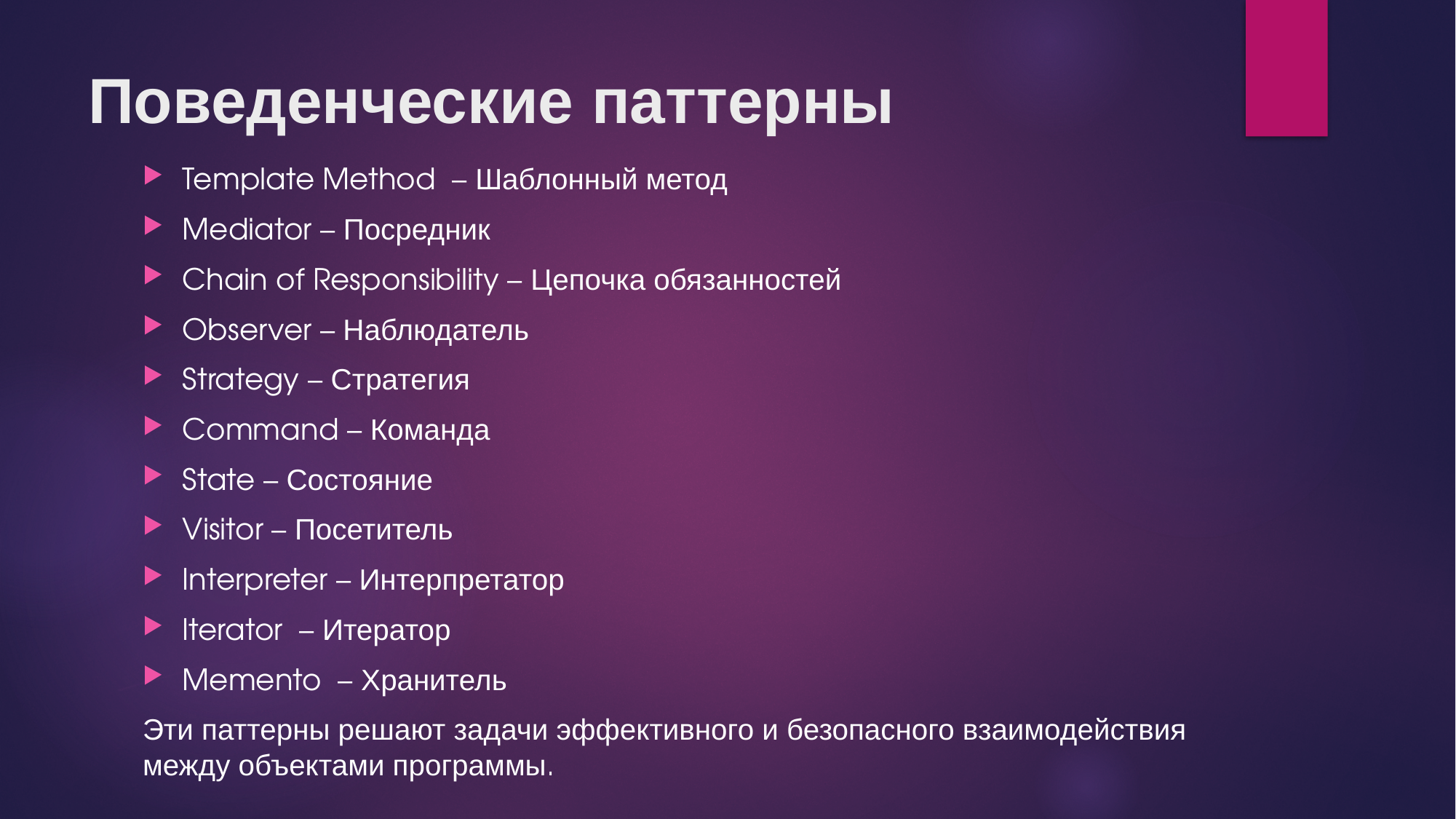

# Поведенческие паттерны
Template Method  – Шаблонный метод
Mediator – Посредник
Chain of Responsibility – Цепочка обязанностей
Observer – Наблюдатель
Strategy – Стратегия
Command – Команда
State – Состояние
Visitor – Посетитель
Interpreter – Интерпретатор
Iterator  – Итератор
Memento  – Хранитель
Эти паттерны решают задачи эффективного и безопасного взаимодействия между объектами программы.